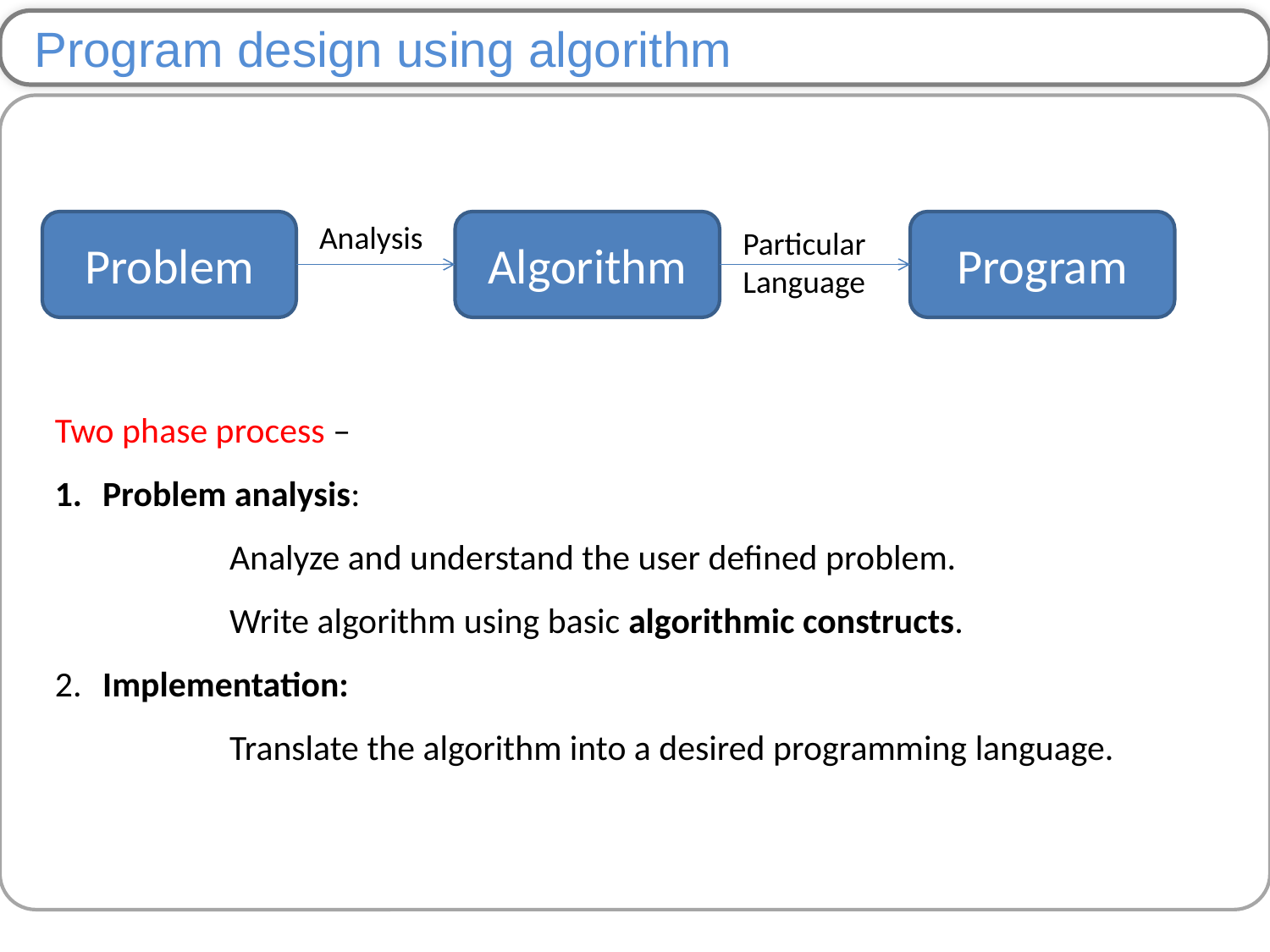

Program design using algorithm

Problem
Analysis
Algorithm
Program
Particular Language
Two phase process –
Problem analysis:
		Analyze and understand the user defined problem.
		Write algorithm using basic algorithmic constructs.
2.	Implementation:
		Translate the algorithm into a desired programming language.